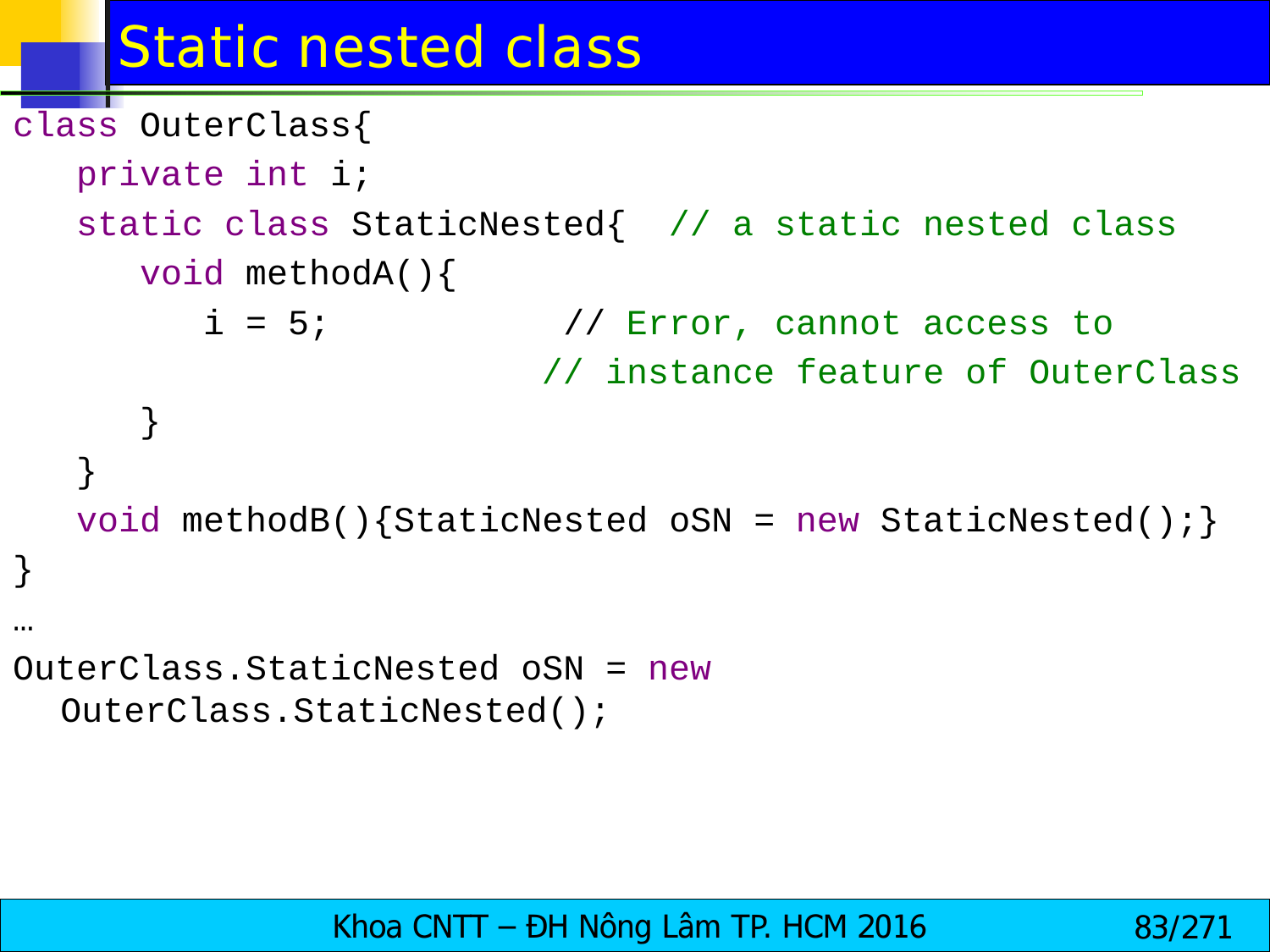

# Static nested class
class OuterClass{
   private int i;
   static class StaticNested{  // a static nested class
      void methodA(){
         i = 5;           // Error, cannot access to
                         // instance feature of OuterClass
      }
   }
   void methodB(){StaticNested oSN = new StaticNested();}
}
…
OuterClass.StaticNested oSN = new OuterClass.StaticNested();